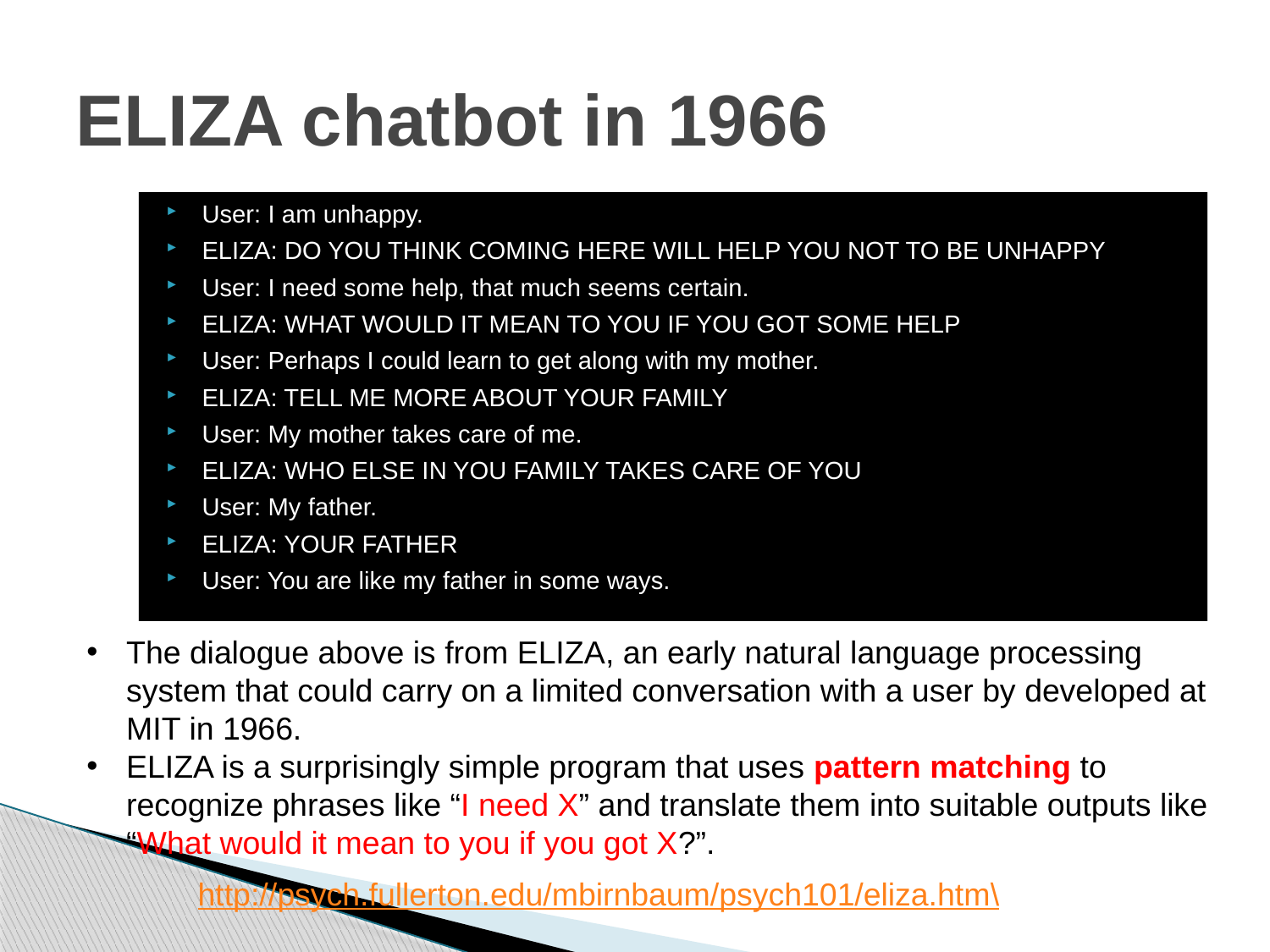

# ELIZA chatbot in 1966
User: I am unhappy.
ELIZA: DO YOU THINK COMING HERE WILL HELP YOU NOT TO BE UNHAPPY
User: I need some help, that much seems certain.
ELIZA: WHAT WOULD IT MEAN TO YOU IF YOU GOT SOME HELP
User: Perhaps I could learn to get along with my mother.
ELIZA: TELL ME MORE ABOUT YOUR FAMILY
User: My mother takes care of me.
ELIZA: WHO ELSE IN YOU FAMILY TAKES CARE OF YOU
User: My father.
ELIZA: YOUR FATHER
User: You are like my father in some ways.
The dialogue above is from ELIZA, an early natural language processing system that could carry on a limited conversation with a user by developed at MIT in 1966.
ELIZA is a surprisingly simple program that uses pattern matching to recognize phrases like “I need X” and translate them into suitable outputs like “What would it mean to you if you got X?”.
http://psych.fullerton.edu/mbirnbaum/psych101/eliza.htm\